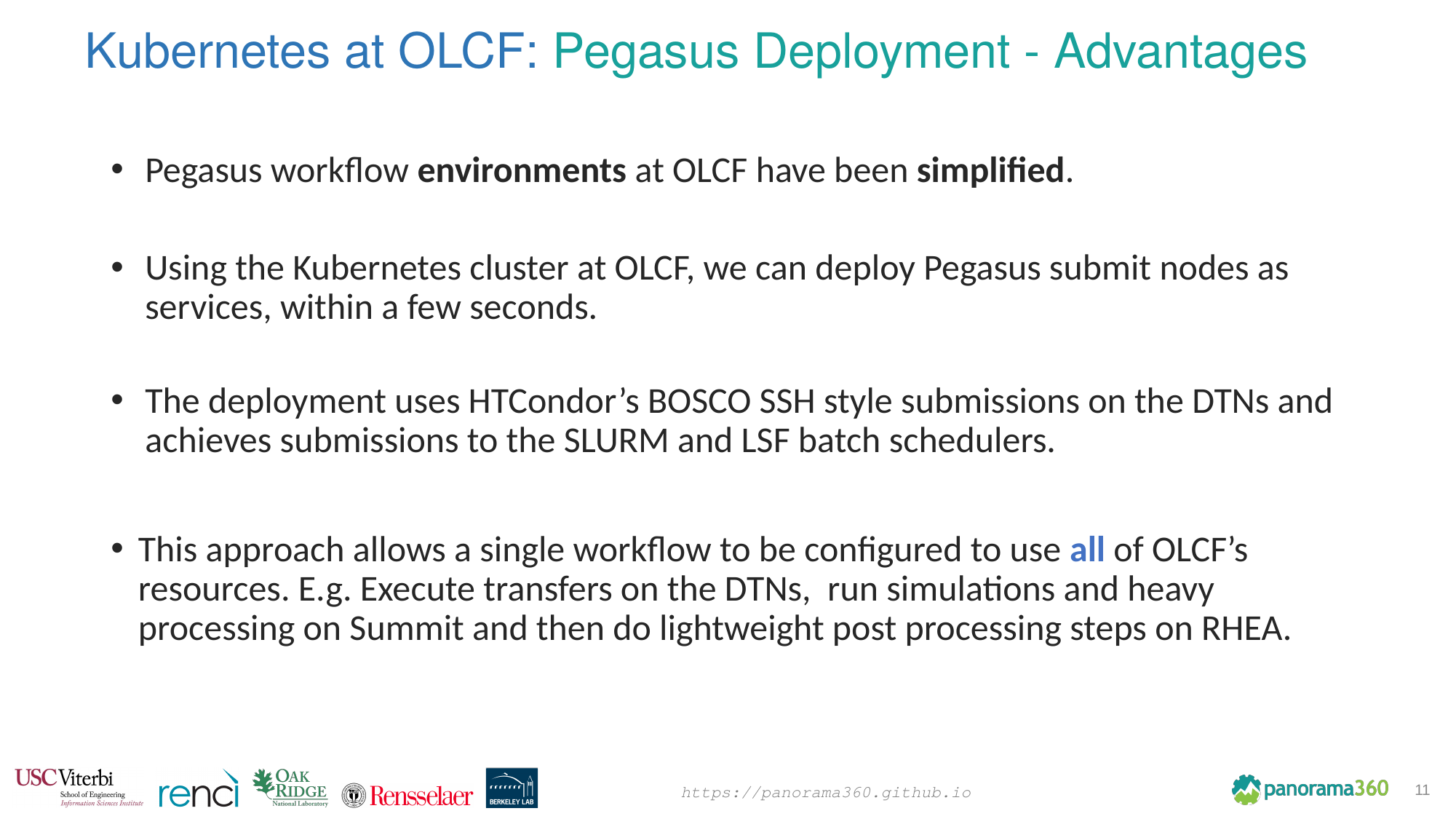

# Kubernetes at OLCF: Pegasus Deployment - Advantages
Pegasus workflow environments at OLCF have been simplified.
Using the Kubernetes cluster at OLCF, we can deploy Pegasus submit nodes as services, within a few seconds.
The deployment uses HTCondor’s BOSCO SSH style submissions on the DTNs and achieves submissions to the SLURM and LSF batch schedulers.

This approach allows a single workflow to be configured to use all of OLCF’s resources. E.g. Execute transfers on the DTNs,  run simulations and heavy processing on Summit and then do lightweight post processing steps on RHEA.

11